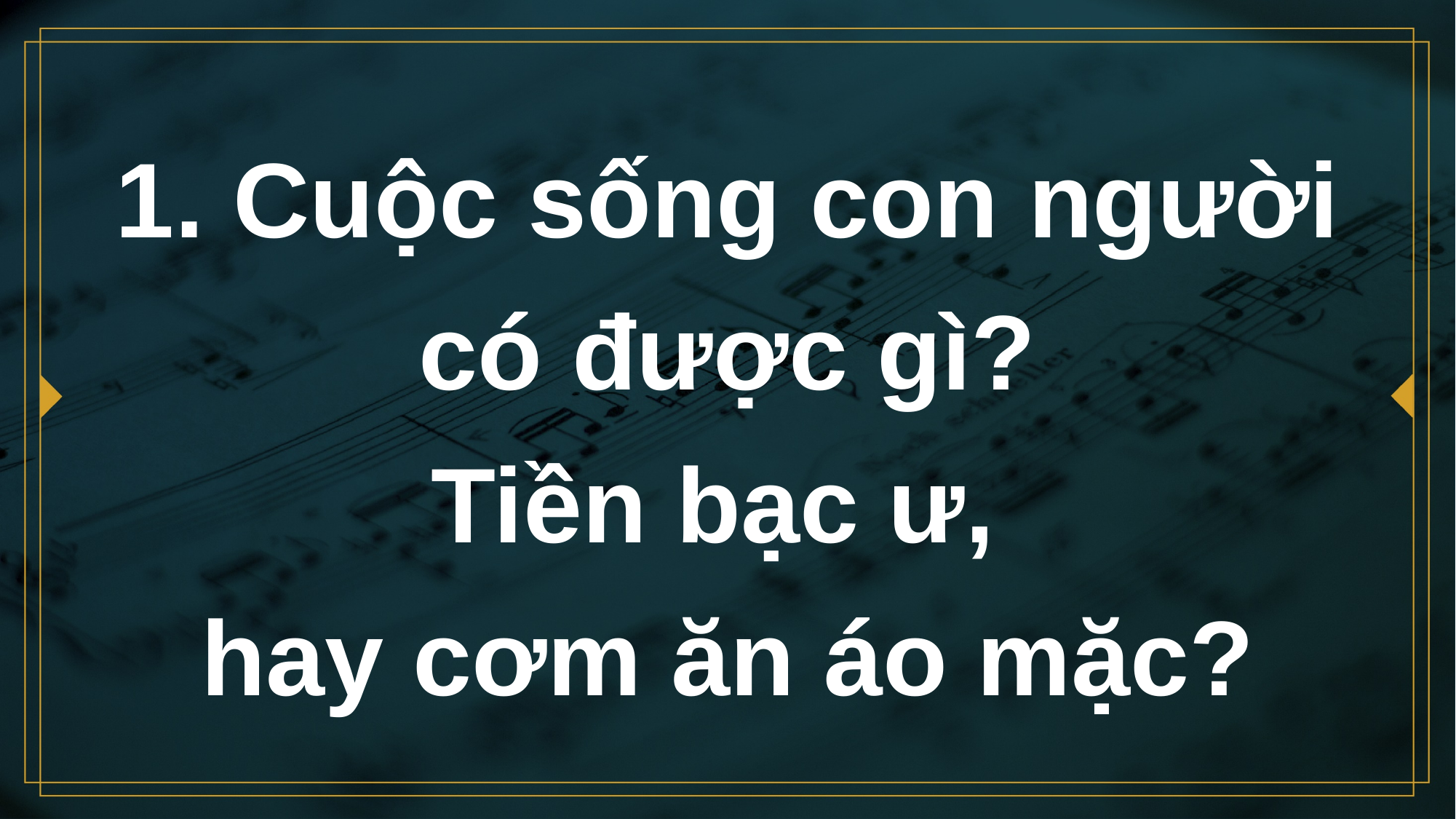

# 1. Cuộc sống con người có được gì?
Tiền bạc ư,
hay cơm ăn áo mặc?